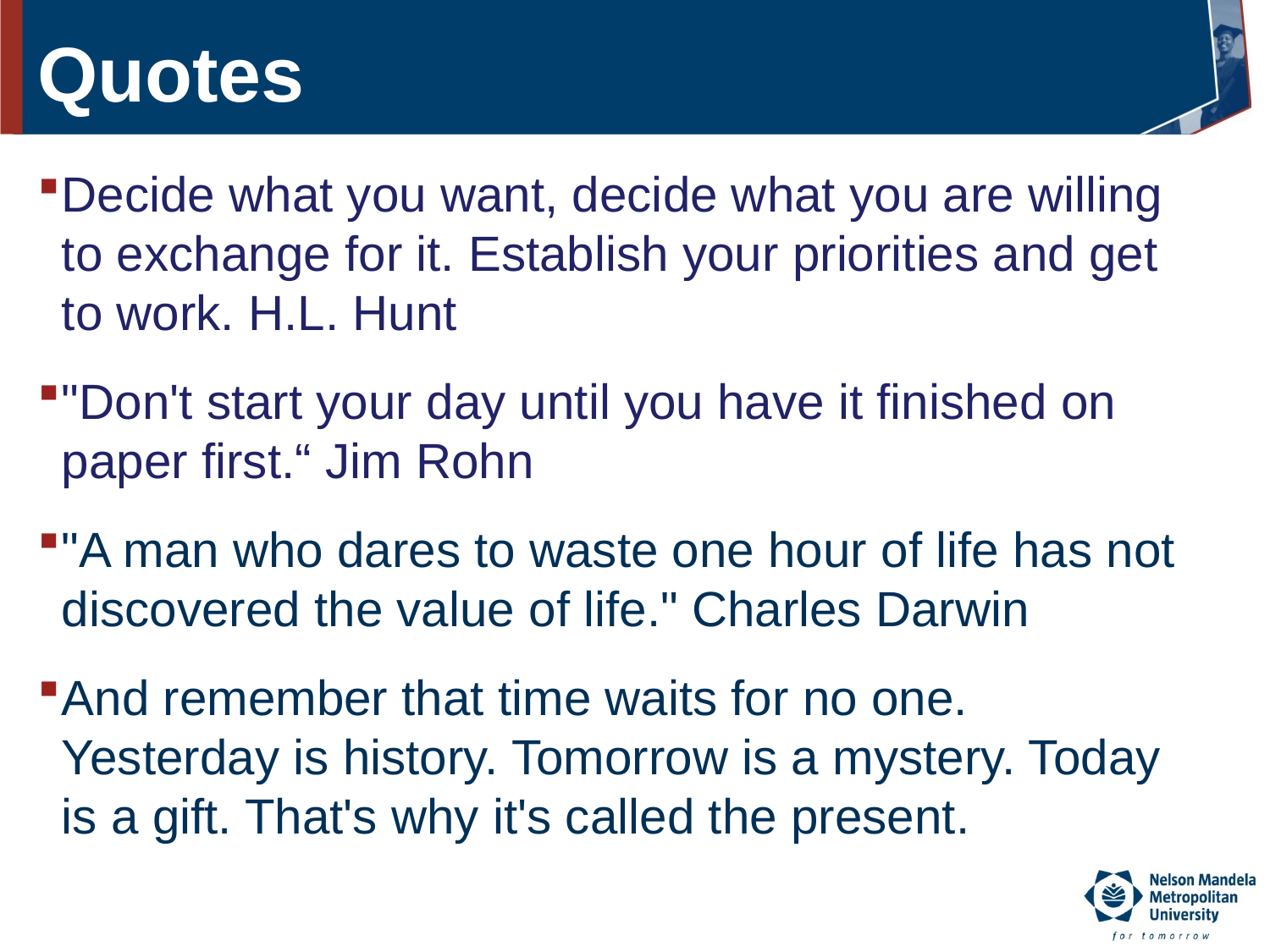

# Quotes
Decide what you want, decide what you are willing to exchange for it. Establish your priorities and get to work. H.L. Hunt

"Don't start your day until you have it finished on paper first.“ Jim Rohn

"A man who dares to waste one hour of life has not discovered the value of life." Charles Darwin

And remember that time waits for no one. Yesterday is history. Tomorrow is a mystery. Today is a gift. That's why it's called the present.